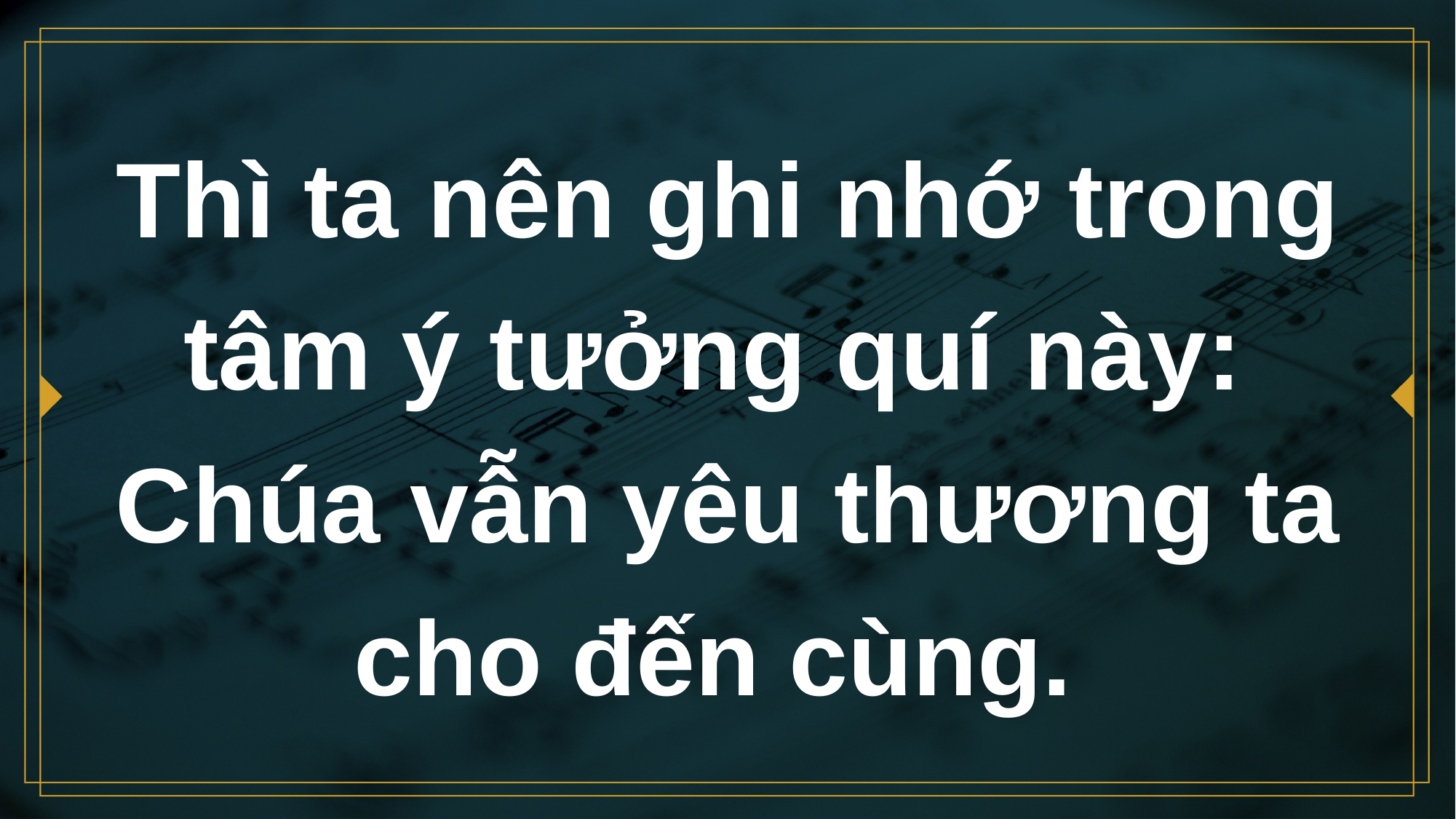

# Thì ta nên ghi nhớ trong tâm ý tưởng quí này:
Chúa vẫn yêu thương ta cho đến cùng.